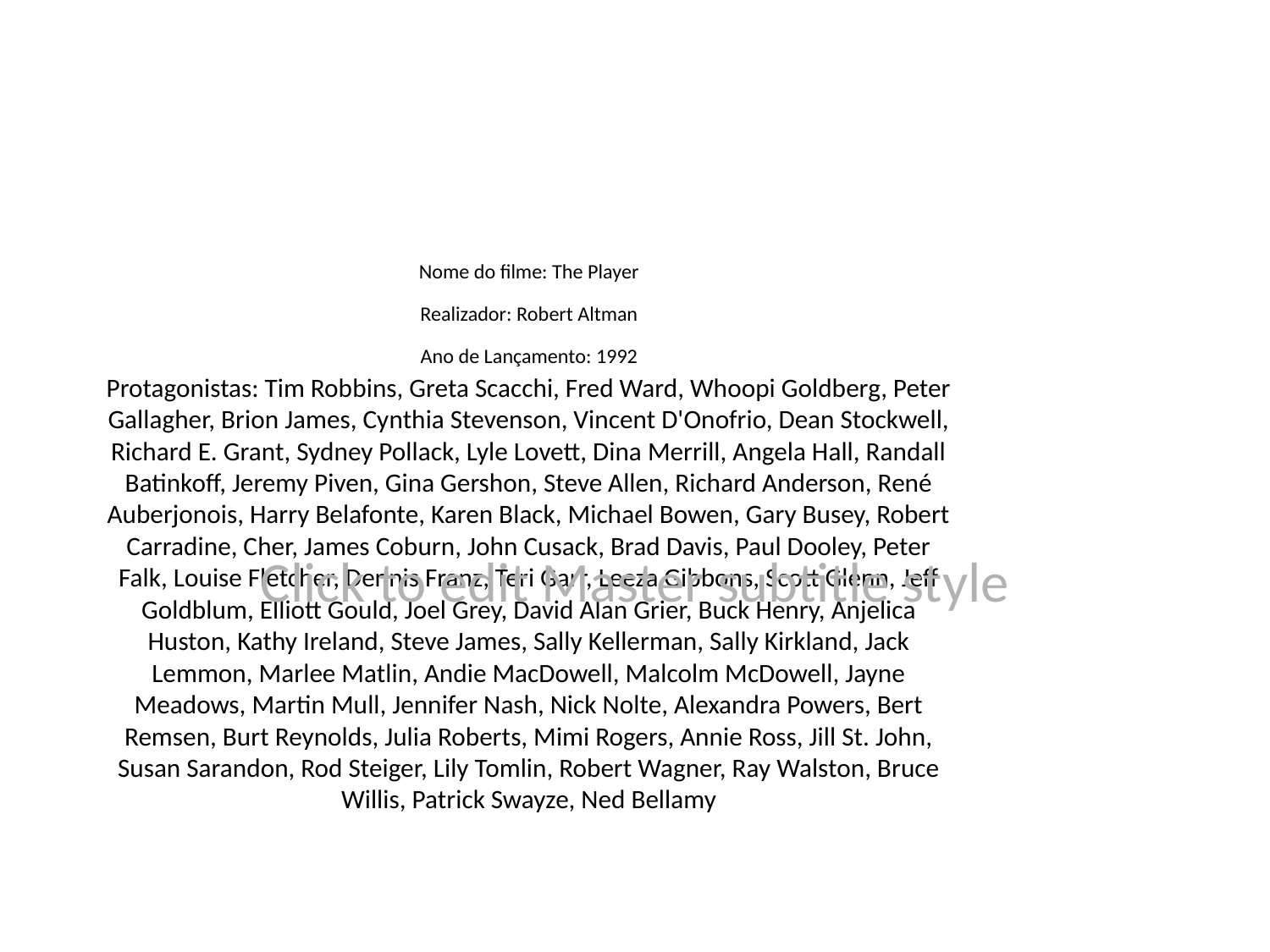

# Nome do filme: The Player
Realizador: Robert Altman
Ano de Lançamento: 1992
Protagonistas: Tim Robbins, Greta Scacchi, Fred Ward, Whoopi Goldberg, Peter Gallagher, Brion James, Cynthia Stevenson, Vincent D'Onofrio, Dean Stockwell, Richard E. Grant, Sydney Pollack, Lyle Lovett, Dina Merrill, Angela Hall, Randall Batinkoff, Jeremy Piven, Gina Gershon, Steve Allen, Richard Anderson, René Auberjonois, Harry Belafonte, Karen Black, Michael Bowen, Gary Busey, Robert Carradine, Cher, James Coburn, John Cusack, Brad Davis, Paul Dooley, Peter Falk, Louise Fletcher, Dennis Franz, Teri Garr, Leeza Gibbons, Scott Glenn, Jeff Goldblum, Elliott Gould, Joel Grey, David Alan Grier, Buck Henry, Anjelica Huston, Kathy Ireland, Steve James, Sally Kellerman, Sally Kirkland, Jack Lemmon, Marlee Matlin, Andie MacDowell, Malcolm McDowell, Jayne Meadows, Martin Mull, Jennifer Nash, Nick Nolte, Alexandra Powers, Bert Remsen, Burt Reynolds, Julia Roberts, Mimi Rogers, Annie Ross, Jill St. John, Susan Sarandon, Rod Steiger, Lily Tomlin, Robert Wagner, Ray Walston, Bruce Willis, Patrick Swayze, Ned Bellamy
Click to edit Master subtitle style